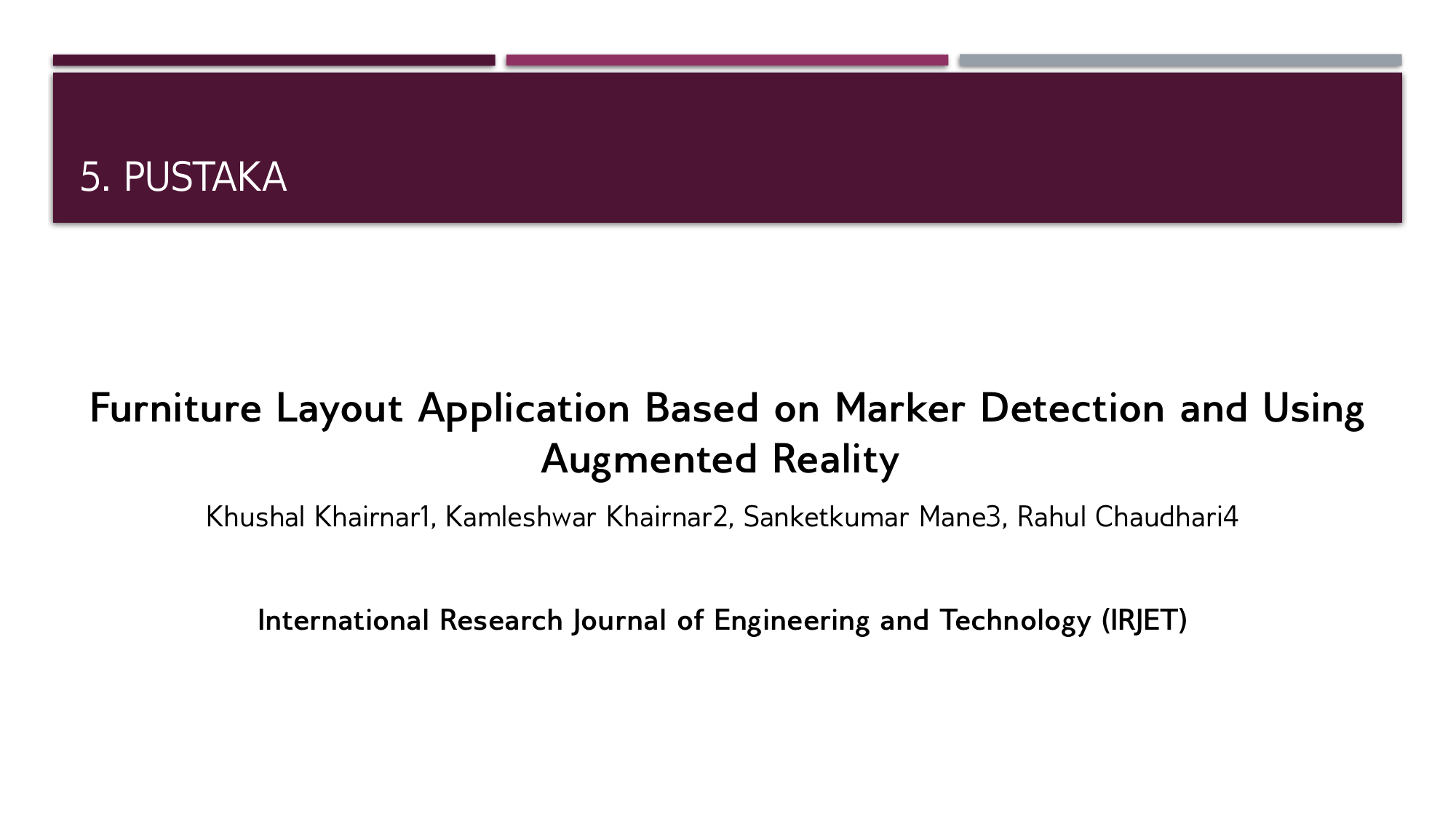

# 5. Pustaka

Furniture Layout Application Based on Marker Detection and Using Augmented Reality
Khushal Khairnar1, Kamleshwar Khairnar2, Sanketkumar Mane3, Rahul Chaudhari4

International Research Journal of Engineering and Technology (IRJET)